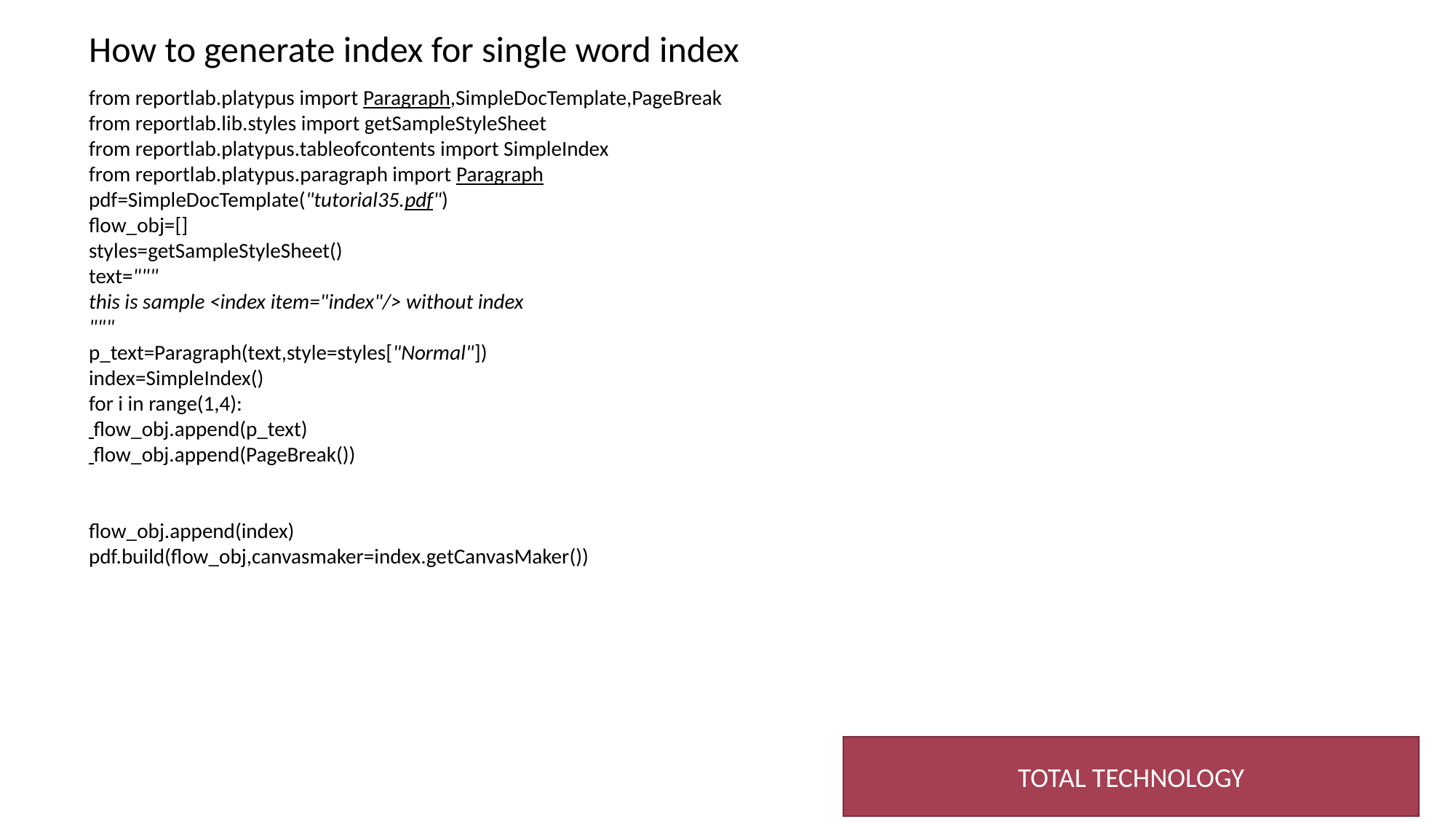

How to generate index for single word index

from reportlab.platypus import Paragraph,SimpleDocTemplate,PageBreak
from reportlab.lib.styles import getSampleStyleSheet
from reportlab.platypus.tableofcontents import SimpleIndex
from reportlab.platypus.paragraph import Paragraph
pdf=SimpleDocTemplate("tutorial35.pdf")
flow_obj=[]
styles=getSampleStyleSheet()
text="""
this is sample <index item="index"/> without index
"""
p_text=Paragraph(text,style=styles["Normal"])
index=SimpleIndex()
for i in range(1,4):
 flow_obj.append(p_text)
 flow_obj.append(PageBreak())

flow_obj.append(index)
pdf.build(flow_obj,canvasmaker=index.getCanvasMaker())

TOTAL TECHNOLOGY
2